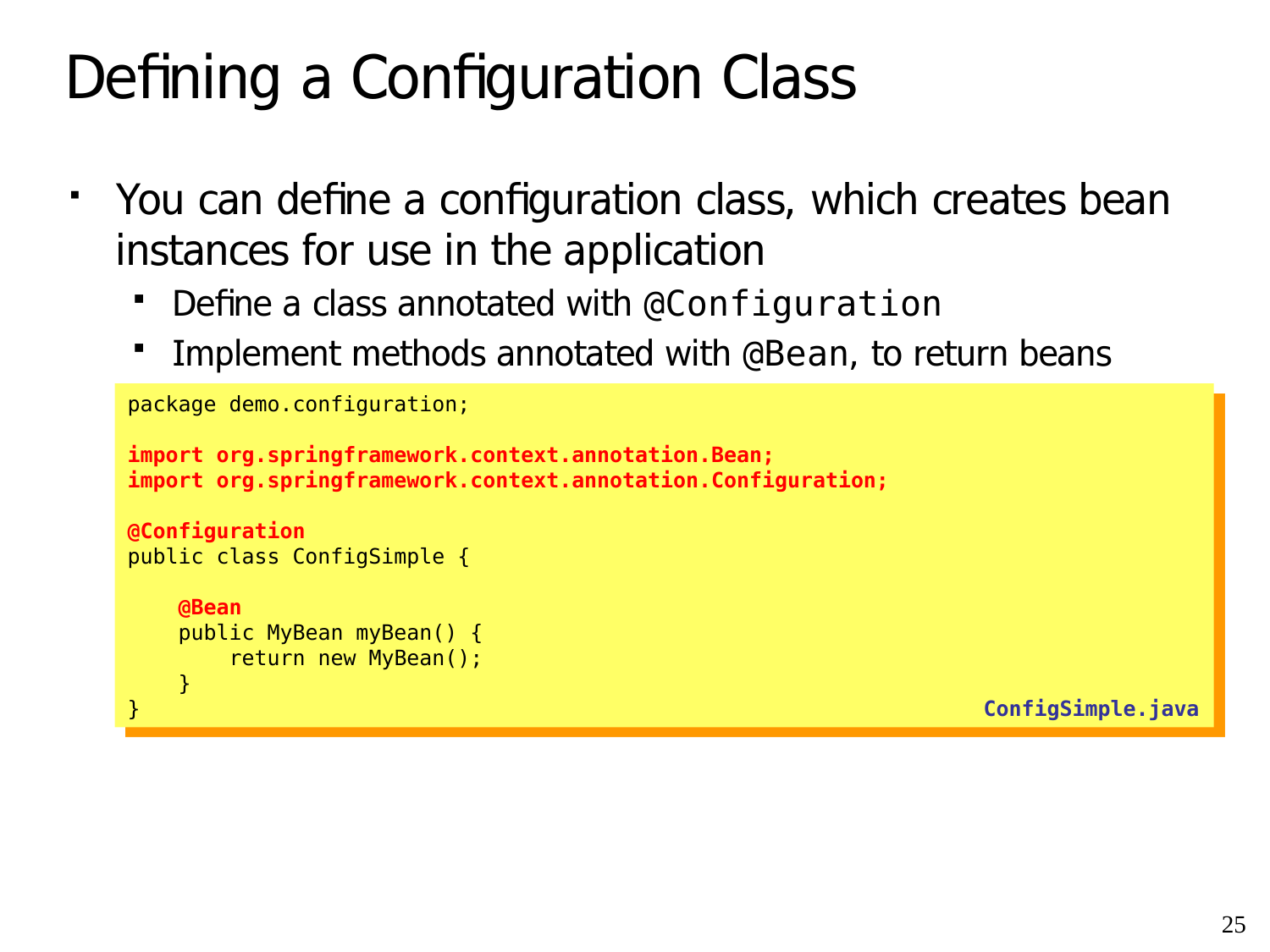

# Defining a Configuration Class
You can define a configuration class, which creates bean instances for use in the application
Define a class annotated with @Configuration
Implement methods annotated with @Bean, to return beans

package demo.configuration;

import org.springframework.context.annotation.Bean;
import org.springframework.context.annotation.Configuration;

@Configuration
public class ConfigSimple {

    @Bean
    public MyBean myBean() {
        return new MyBean();
    }
}
ConfigSimple.java
25